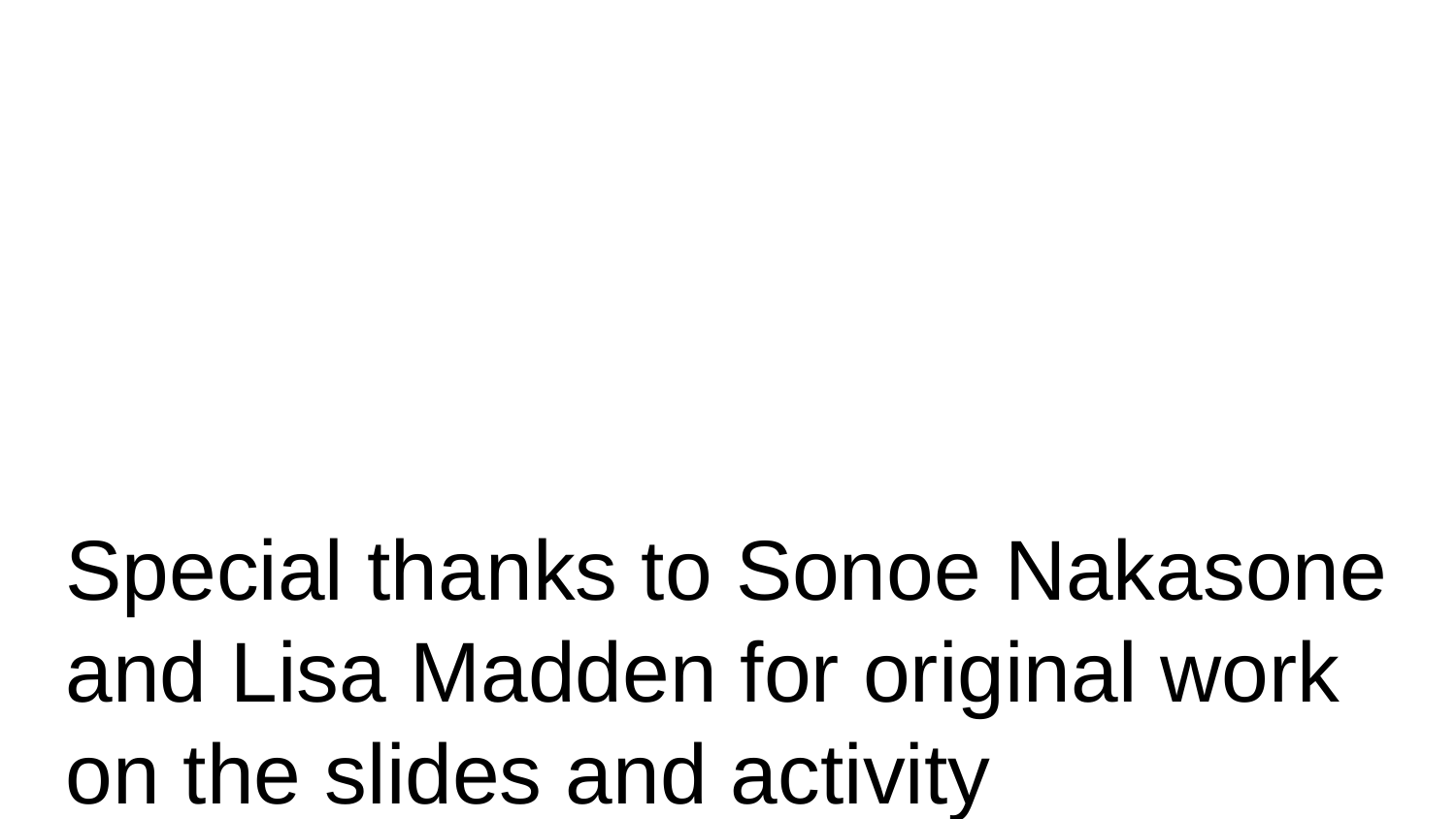

Special thanks to Sonoe Nakasone and Lisa Madden for original work on the slides and activity